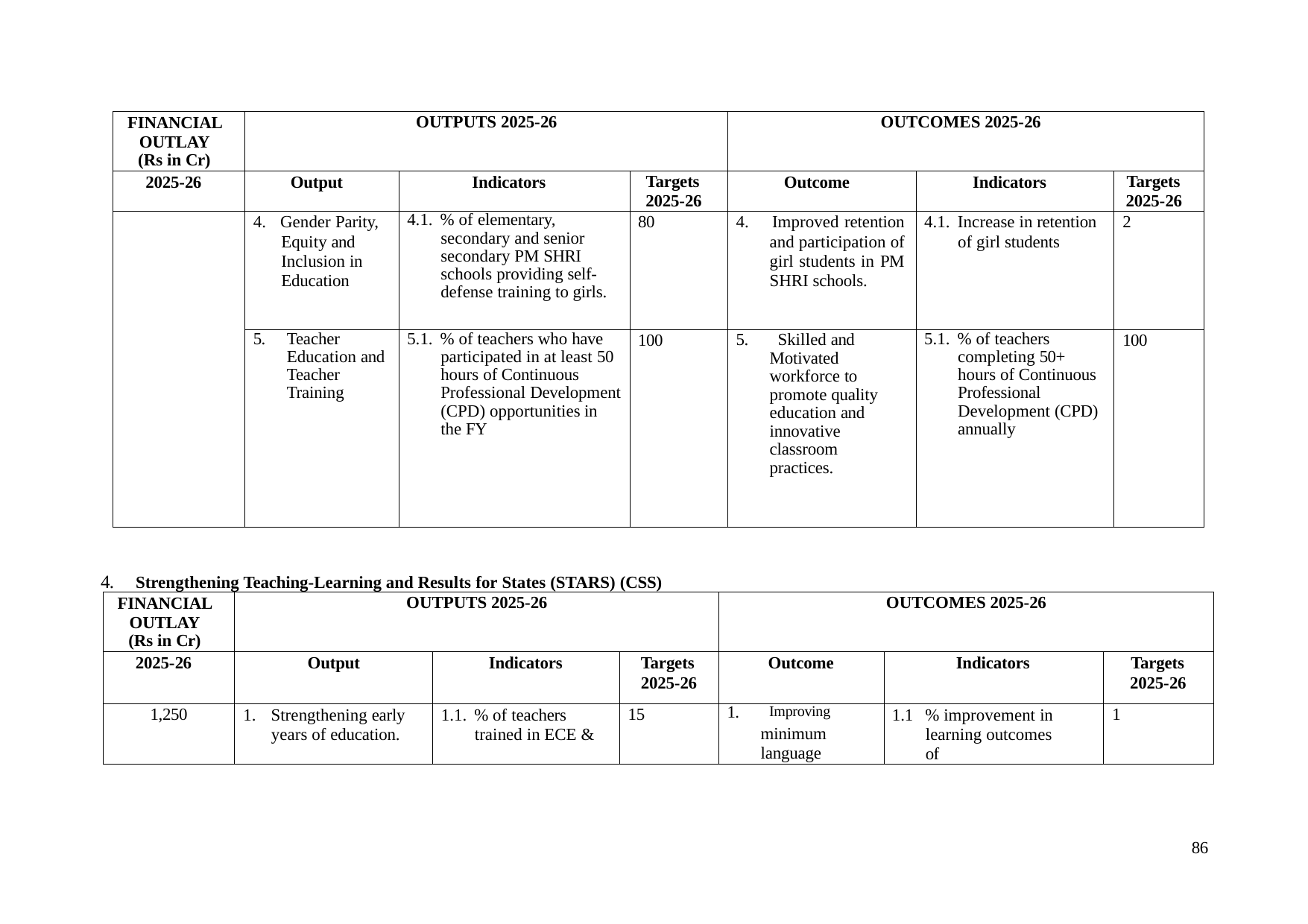

| FINANCIAL OUTLAY (Rs in Cr) | OUTPUTS 2025-26 |  |  | OUTCOMES 2025-26 |  |  |
| --- | --- | --- | --- | --- | --- | --- |
| 2025-26 | Output | Indicators | Targets 2025-26 | Outcome | Indicators | Targets 2025-26 |
|  | 4. Gender Parity, Equity and Inclusion in Education | 4.1. % of elementary, secondary and senior secondary PM SHRI schools providing self- defense training to girls. | 80 | 4. Improved retention and participation of girl students in PM SHRI schools. | 4.1. Increase in retention of girl students | 2 |
|  | 5. Teacher Education and Teacher Training | 5.1. % of teachers who have participated in at least 50 hours of Continuous Professional Development (CPD) opportunities in the FY | 100 | 5. Skilled and Motivated workforce to promote quality education and innovative classroom practices. | 5.1. % of teachers completing 50+ hours of Continuous Professional Development (CPD) annually | 100 |
4.	Strengthening Teaching-Learning and Results for States (STARS) (CSS)
| FINANCIAL OUTLAY (Rs in Cr) | OUTPUTS 2025-26 |  |  | OUTCOMES 2025-26 |  |  |
| --- | --- | --- | --- | --- | --- | --- |
| 2025-26 | Output | Indicators | Targets 2025-26 | Outcome | Indicators | Targets 2025-26 |
| 1,250 | 1. Strengthening early years of education. | 1.1. % of teachers trained in ECE & | 15 | 1. Improving minimum language | 1.1 % improvement in learning outcomes of | 1 |
86